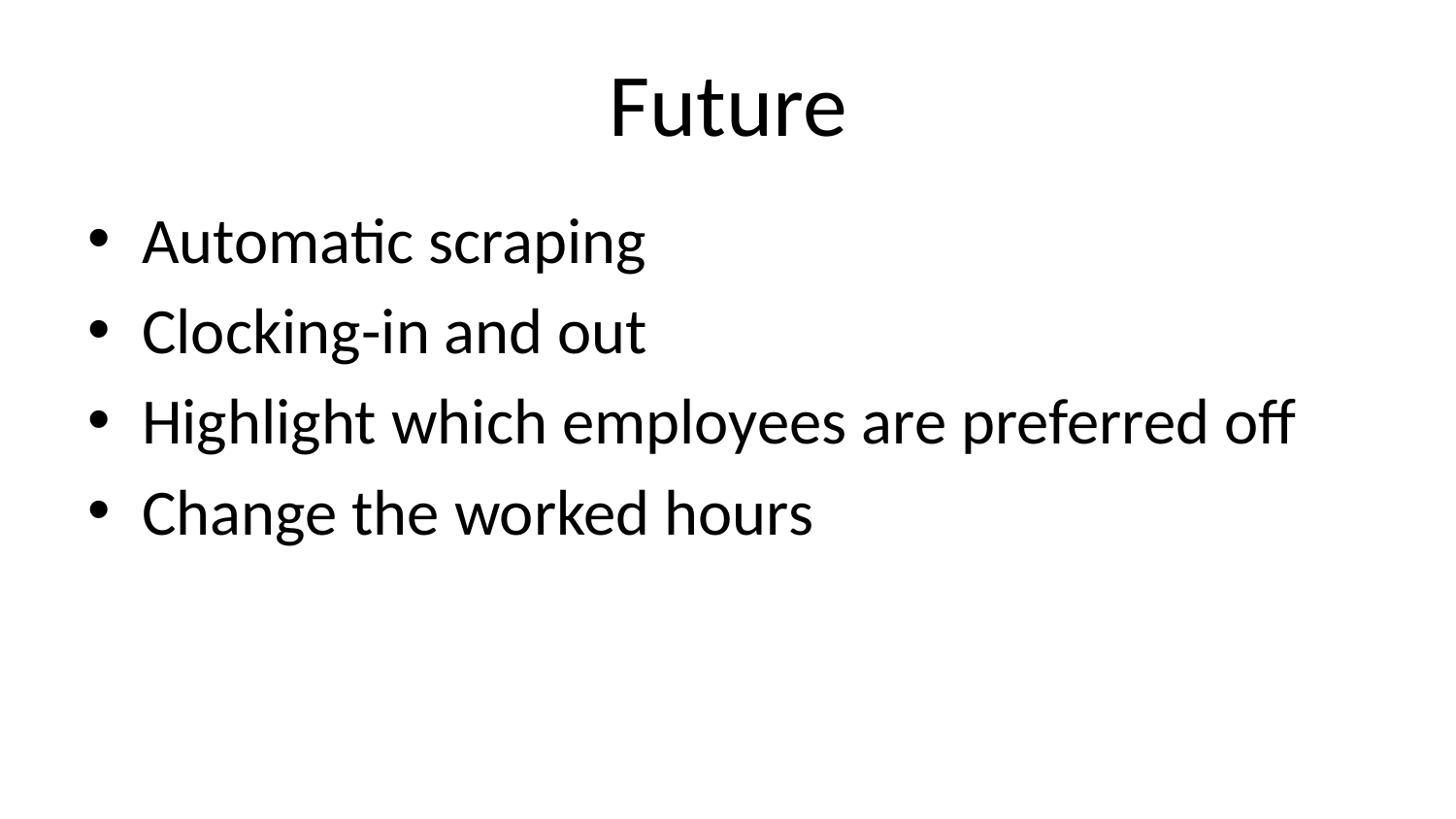

# Future
Automatic scraping
Clocking-in and out
Highlight which employees are preferred off
Change the worked hours